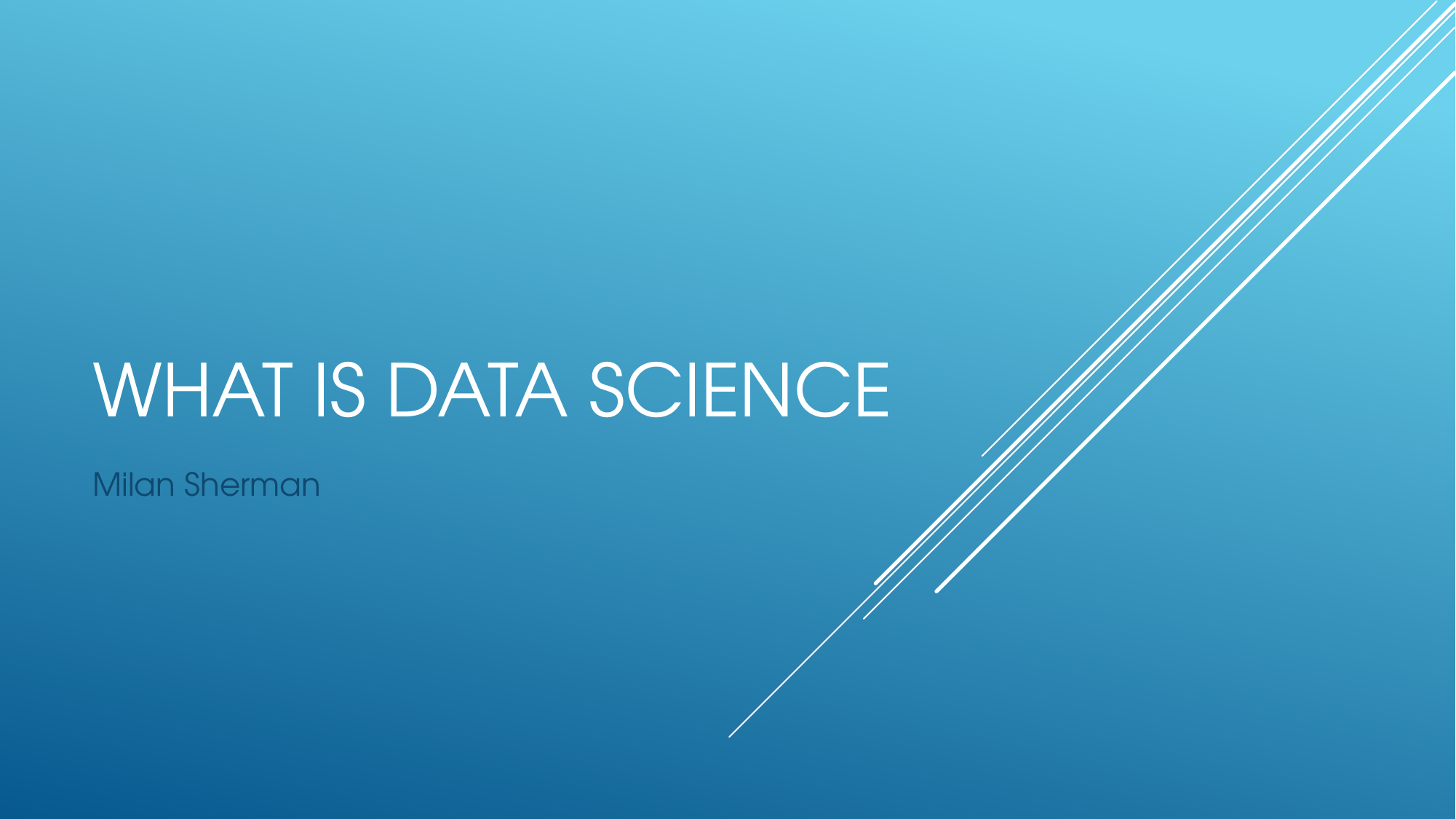

# What is data science
Milan Sherman